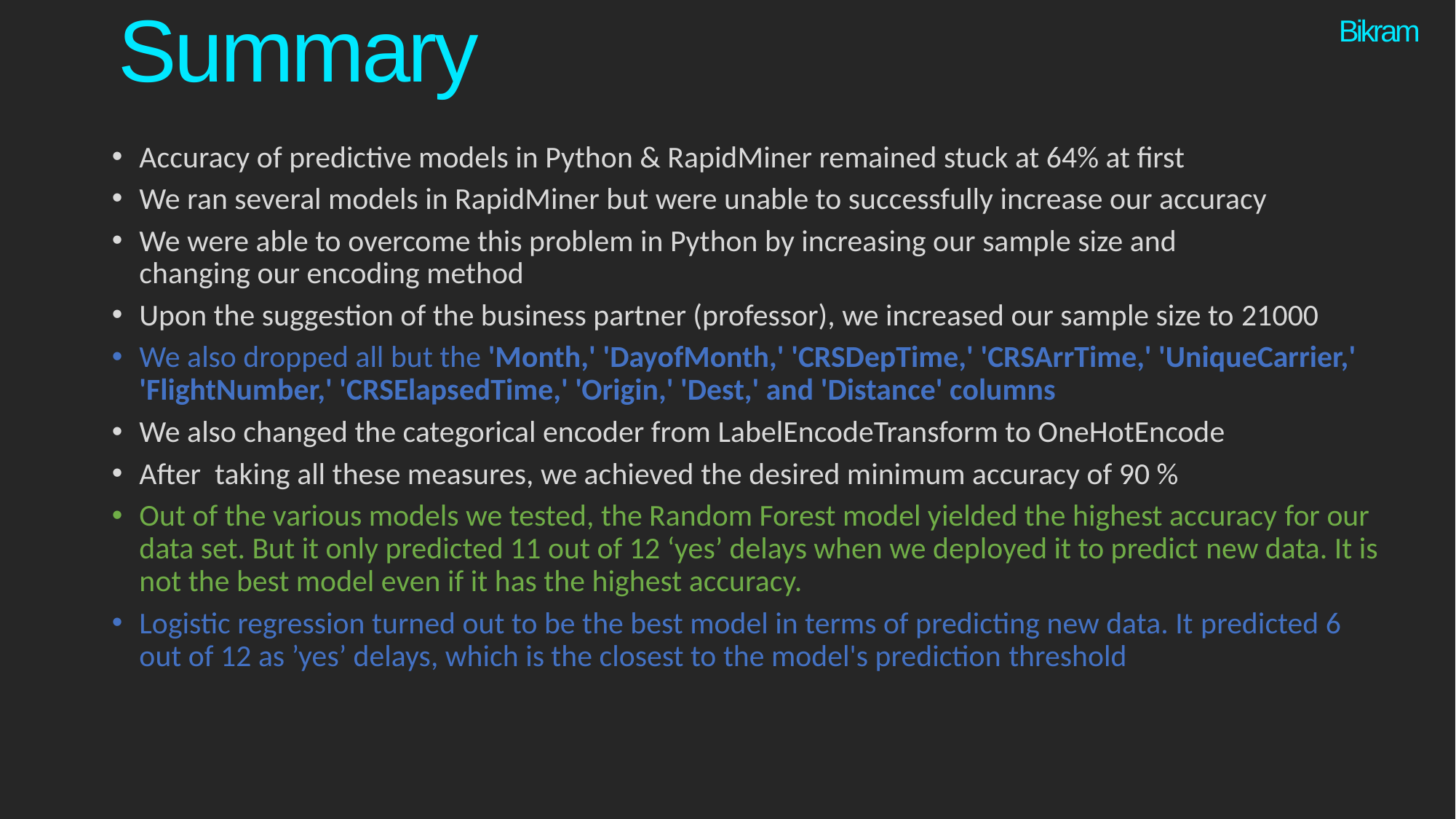

Bikram
# Summary
Accuracy of predictive models in Python & RapidMiner remained stuck at 64% at first
We ran several models in RapidMiner but were unable to successfully increase our accuracy
We were able to overcome this problem in Python by increasing our sample size and changing our encoding method
Upon the suggestion of the business partner (professor), we increased our sample size to 21000
We also dropped all but the 'Month,' 'DayofMonth,' 'CRSDepTime,' 'CRSArrTime,' 'UniqueCarrier,' 'FlightNumber,' 'CRSElapsedTime,' 'Origin,' 'Dest,' and 'Distance' columns
We also changed the categorical encoder from LabelEncodeTransform to OneHotEncode
After  taking all these measures, we achieved the desired minimum accuracy of 90 %
Out of the various models we tested, the Random Forest model yielded the highest accuracy for our data set. But it only predicted 11 out of 12 ‘yes’ delays when we deployed it to predict new data. It is not the best model even if it has the highest accuracy.
Logistic regression turned out to be the best model in terms of predicting new data. It predicted 6 out of 12 as ’yes’ delays, which is the closest to the model's prediction threshold